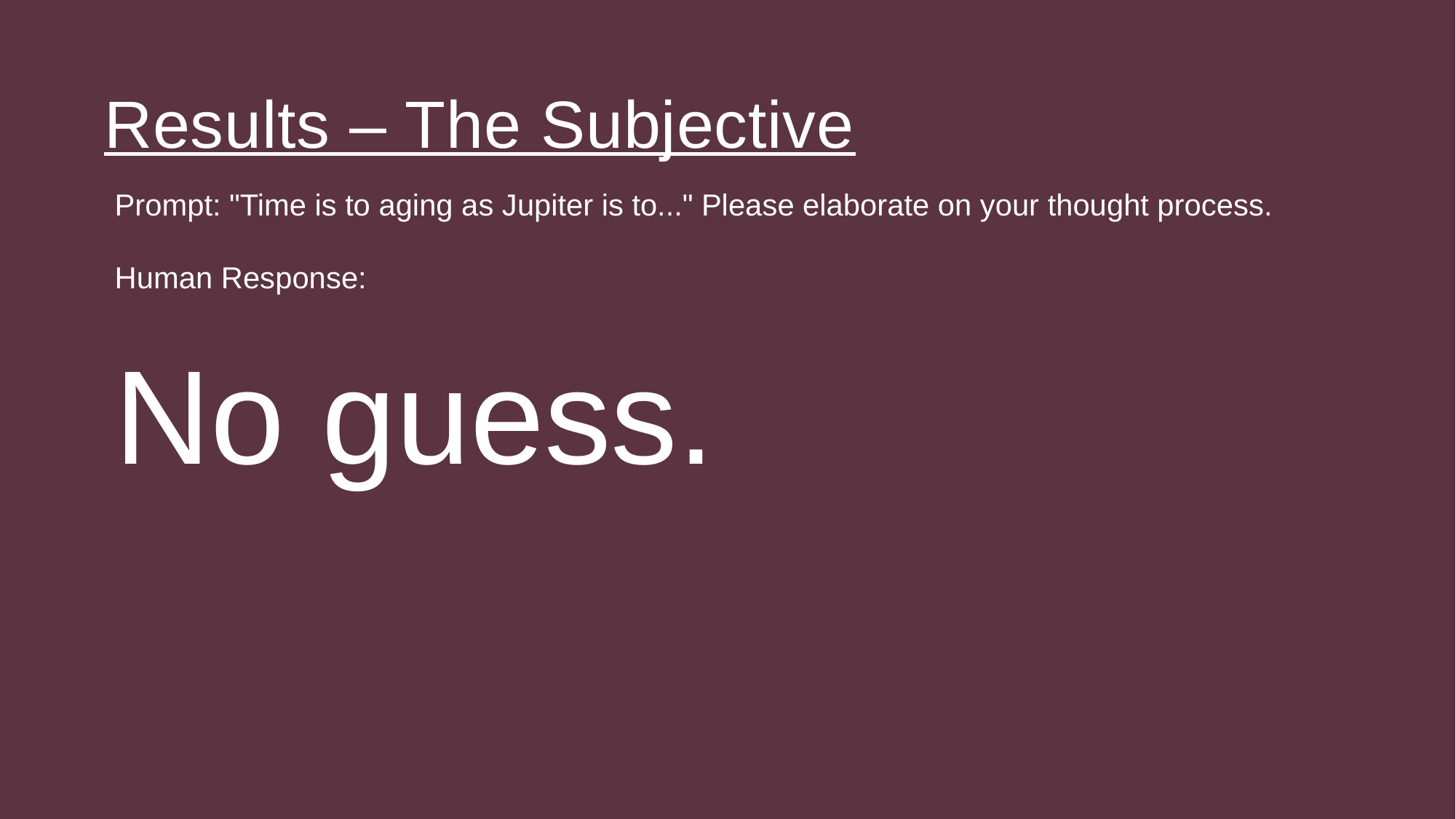

#
Results – The Subjective

The Plan:

Prompt: "Time is to aging as Jupiter is to..." Please elaborate on your thought process.

Human Response:

No guess.
Create symbols that would cause a breakdown of the system if it is a Chinese Room.
Pass those symbols into the system.
Evaluate the quality of the symbols returned to us.